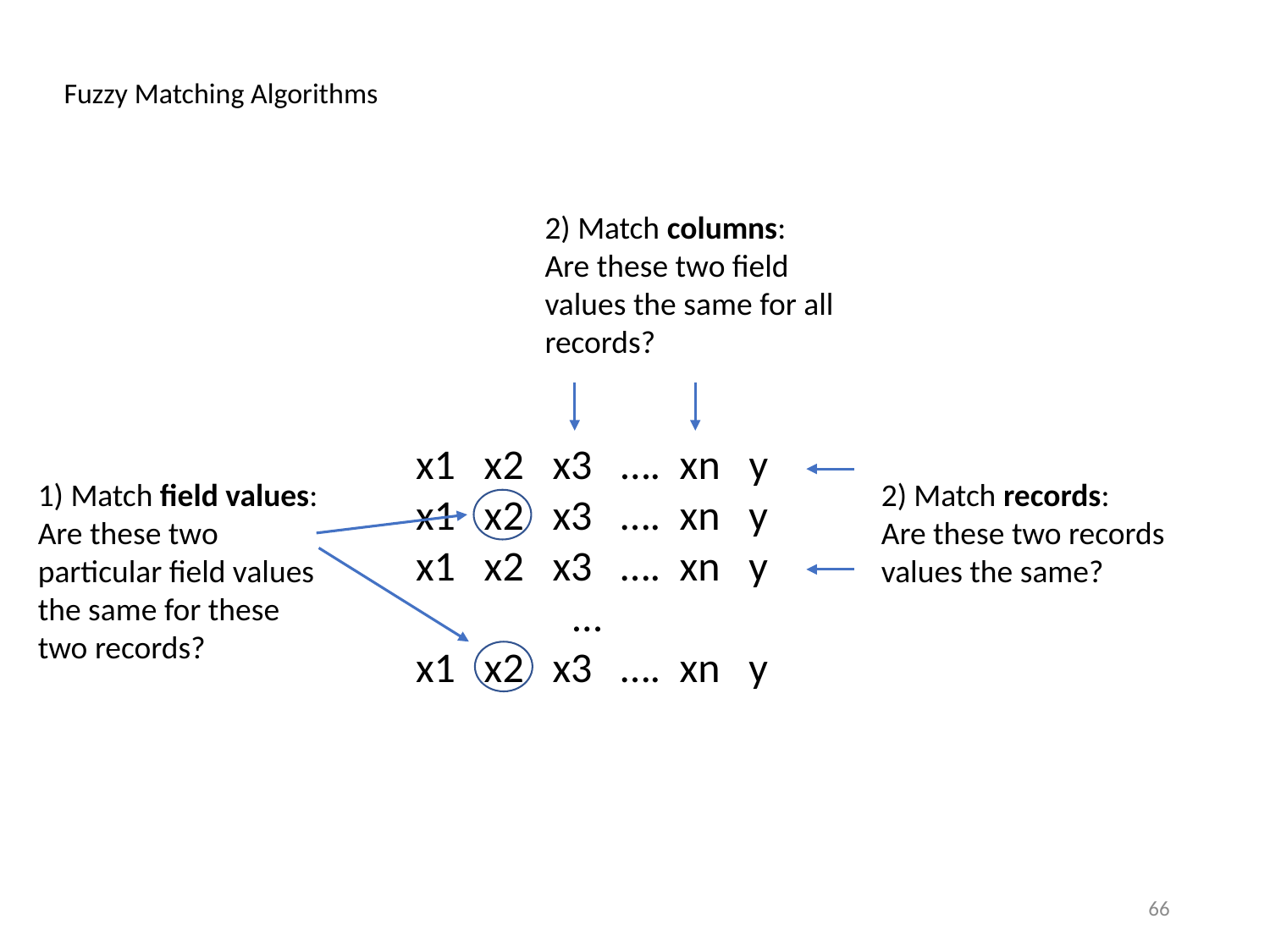

# Fuzzy Matching Algorithms
2) Match columns:
Are these two field values the same for all records?
x1   x2   x3   ….  xn   y
x1   x2   x3   ….  xn   y
x1   x2   x3   ….  xn   y
…
x1   x2   x3   ….  xn   y
1) Match field values:
Are these two particular field values the same for these two records?
2) Match records:
Are these two records values the same?

66